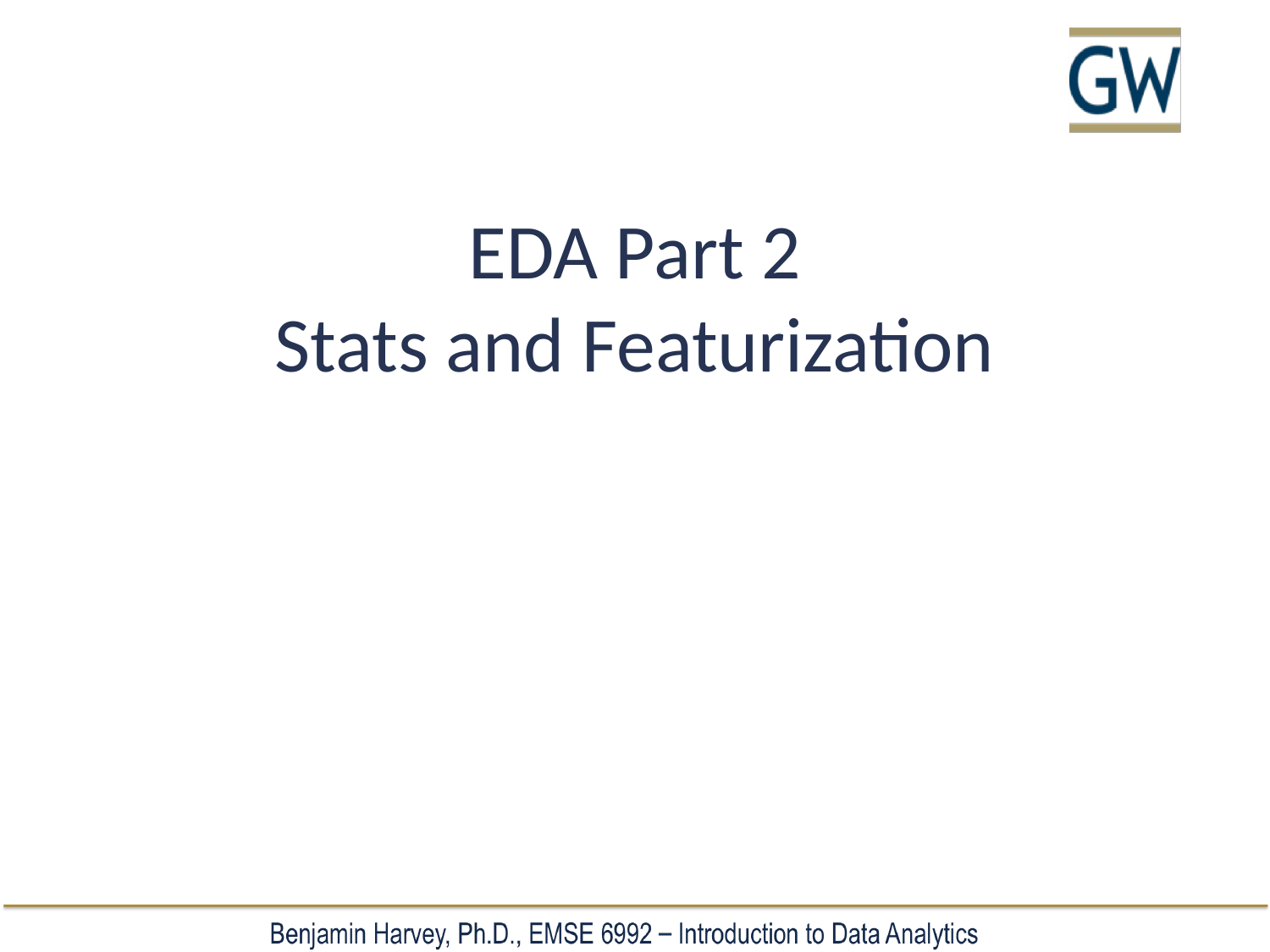

# EDA Part 2 Stats and Featurization